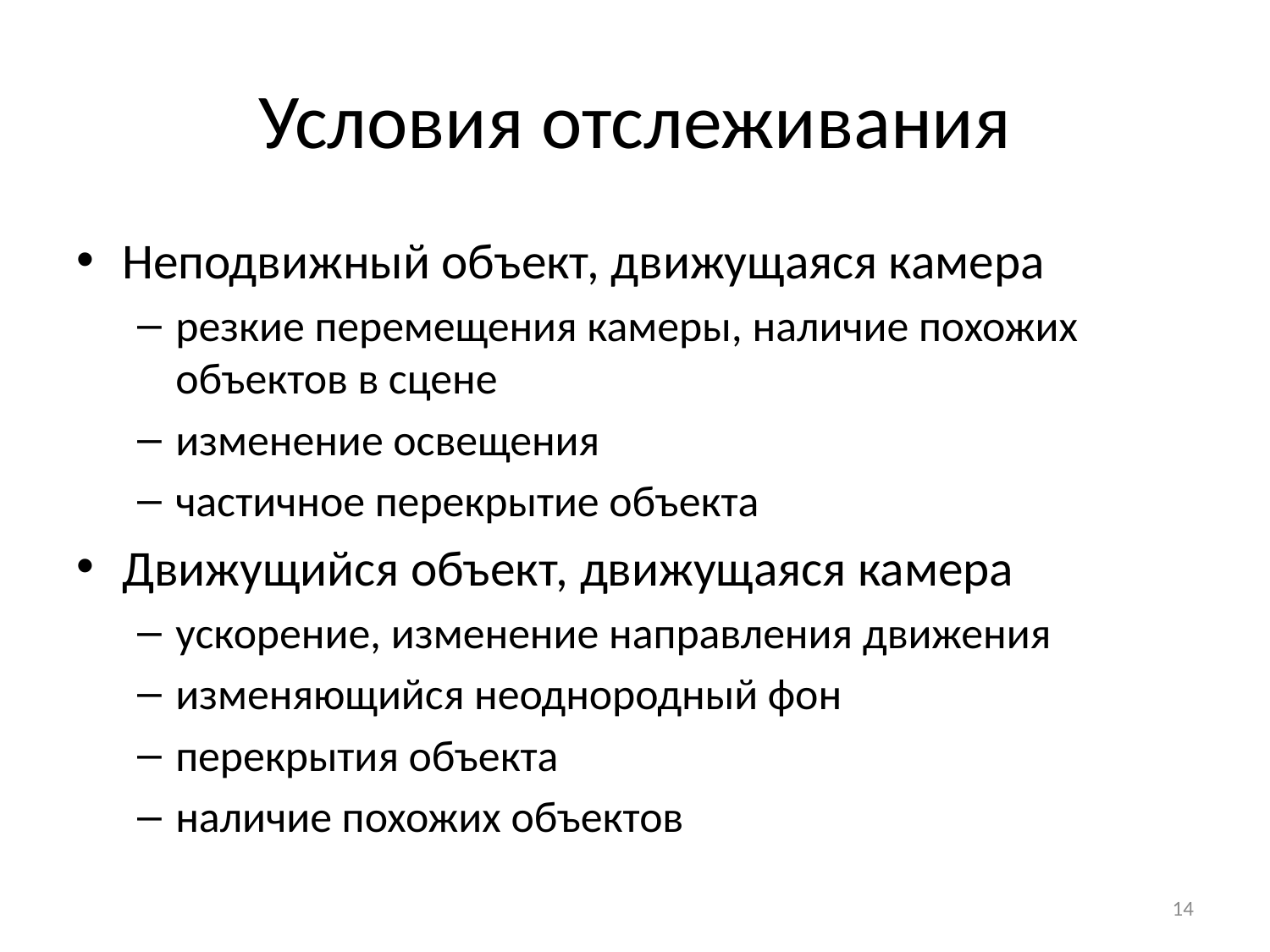

# Условия отслеживания
Неподвижный объект, движущаяся камера
резкие перемещения камеры, наличие похожих объектов в сцене
изменение освещения
частичное перекрытие объекта
Движущийся объект, движущаяся камера
ускорение, изменение направления движения
изменяющийся неоднородный фон
перекрытия объекта
наличие похожих объектов

14